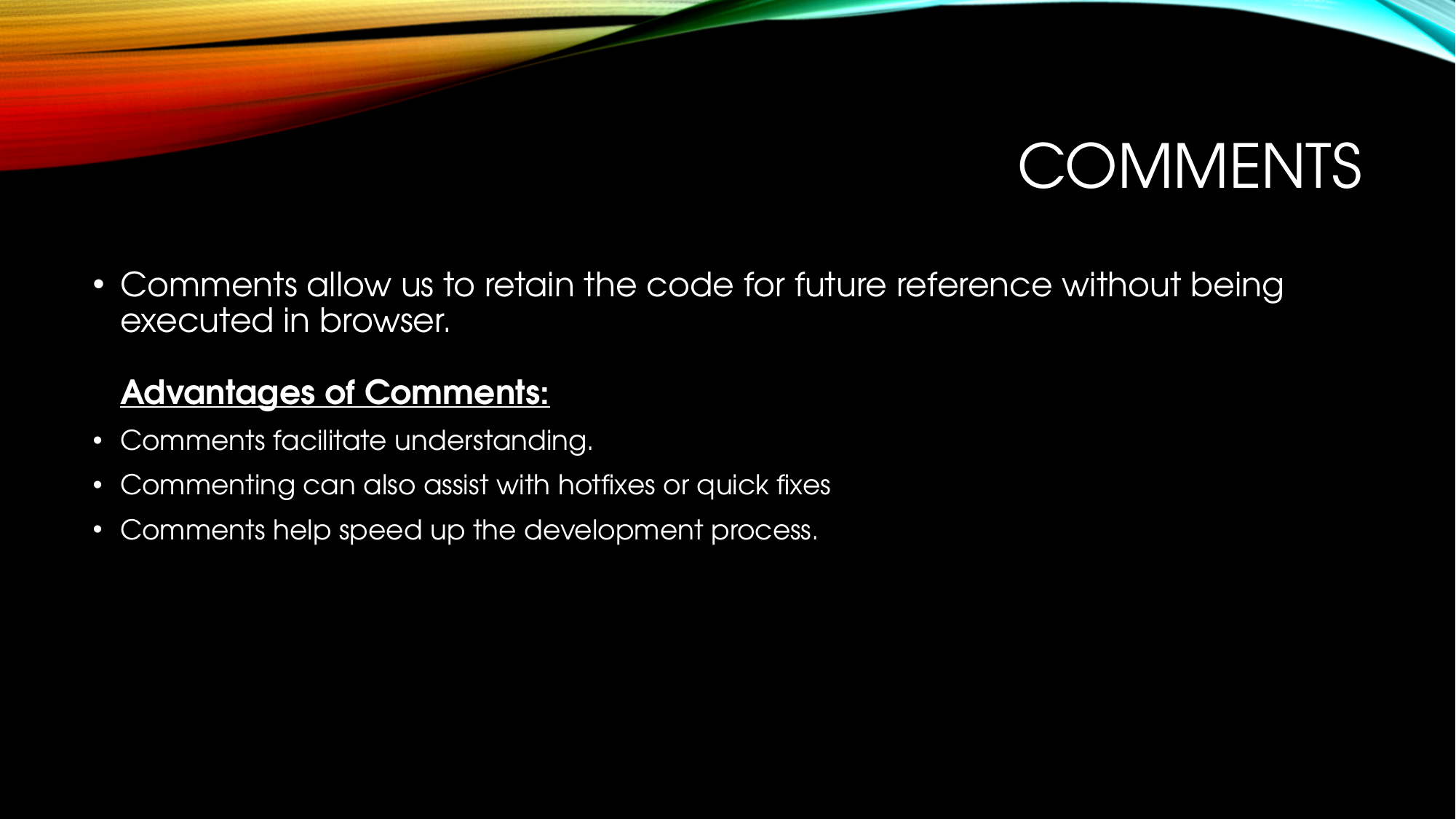

# Comments
Comments allow us to retain the code for future reference without being executed in browser.
Advantages of Comments:
Comments facilitate understanding.
Commenting can also assist with hotfixes or quick fixes
Comments help speed up the development process.